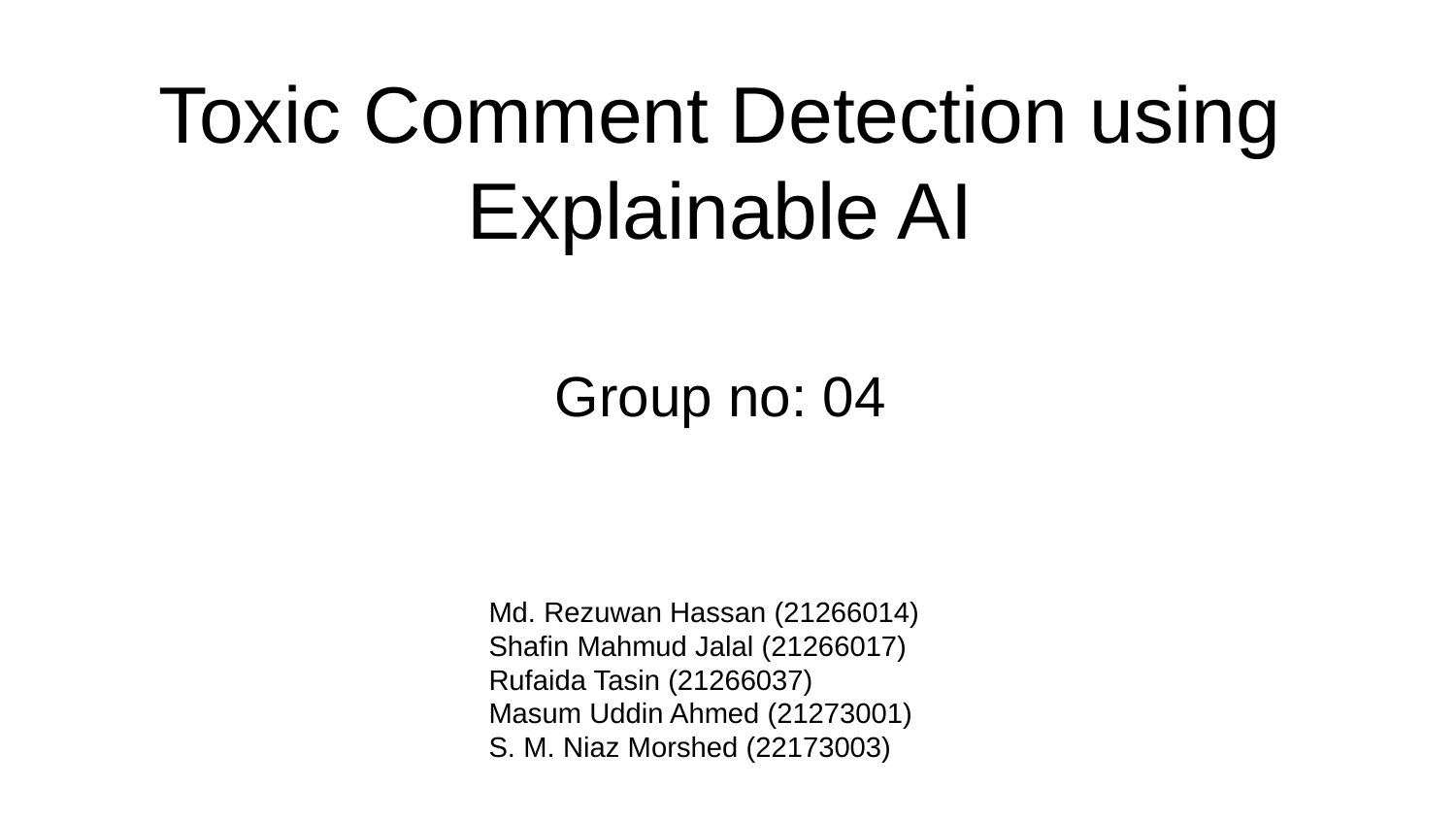

# Toxic Comment Detection using Explainable AI
Group no: 04
Md. Rezuwan Hassan (21266014)
Shafin Mahmud Jalal (21266017)
Rufaida Tasin (21266037)
Masum Uddin Ahmed (21273001)
S. M. Niaz Morshed (22173003)